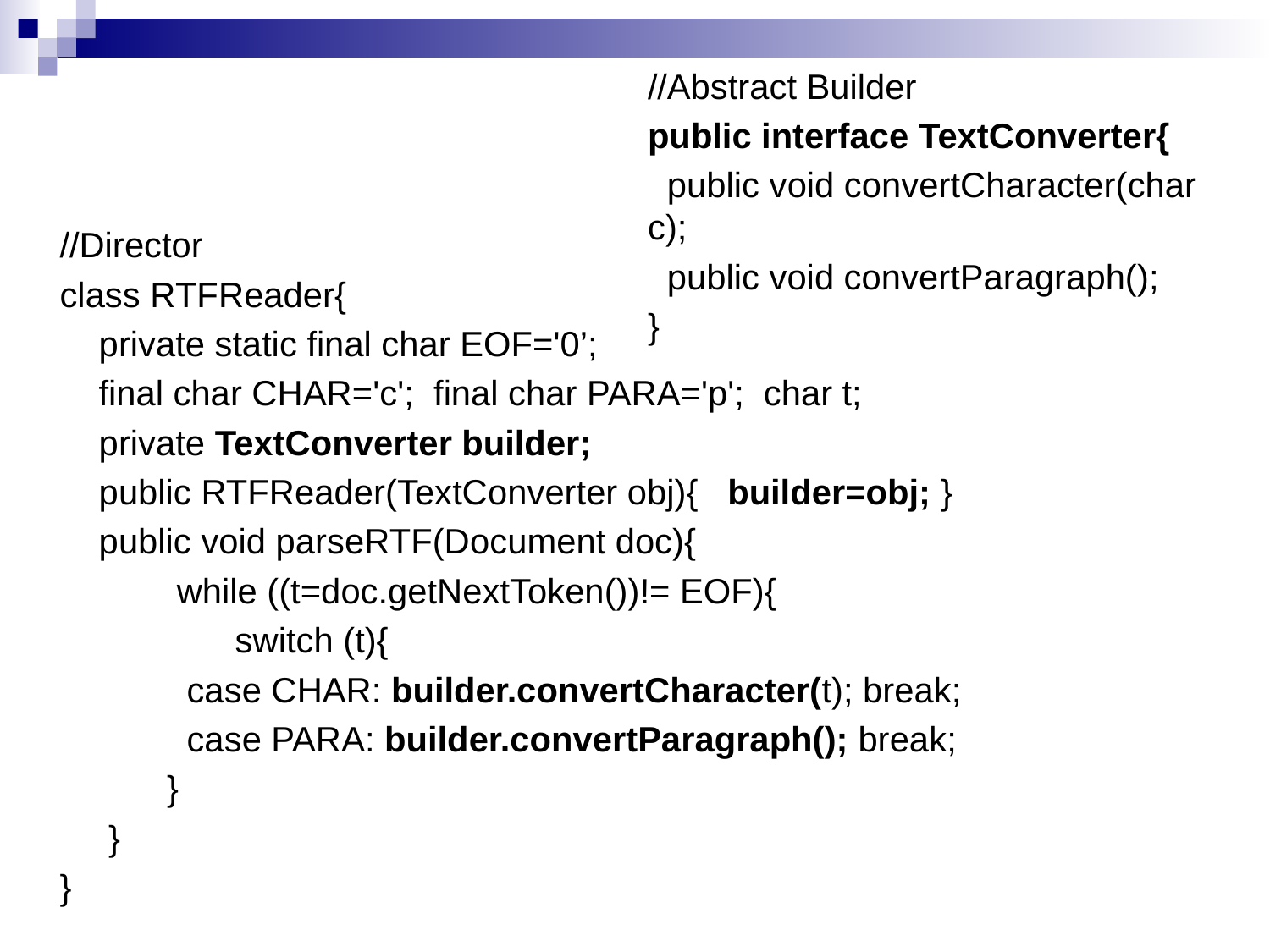

//Abstract Builder
public interface TextConverter{
  public void convertCharacter(char c);
  public void convertParagraph();
}
//Director
class RTFReader{
    private static final char EOF='0’;
    final char CHAR='c';  final char PARA='p';  char t;
    private TextConverter builder;
    public RTFReader(TextConverter obj){   builder=obj; }
    public void parseRTF(Document doc){
            while ((t=doc.getNextToken())!= EOF){
                  switch (t){
  	case CHAR: builder.convertCharacter(t); break;
	case PARA: builder.convertParagraph(); break;
           }
     }
}